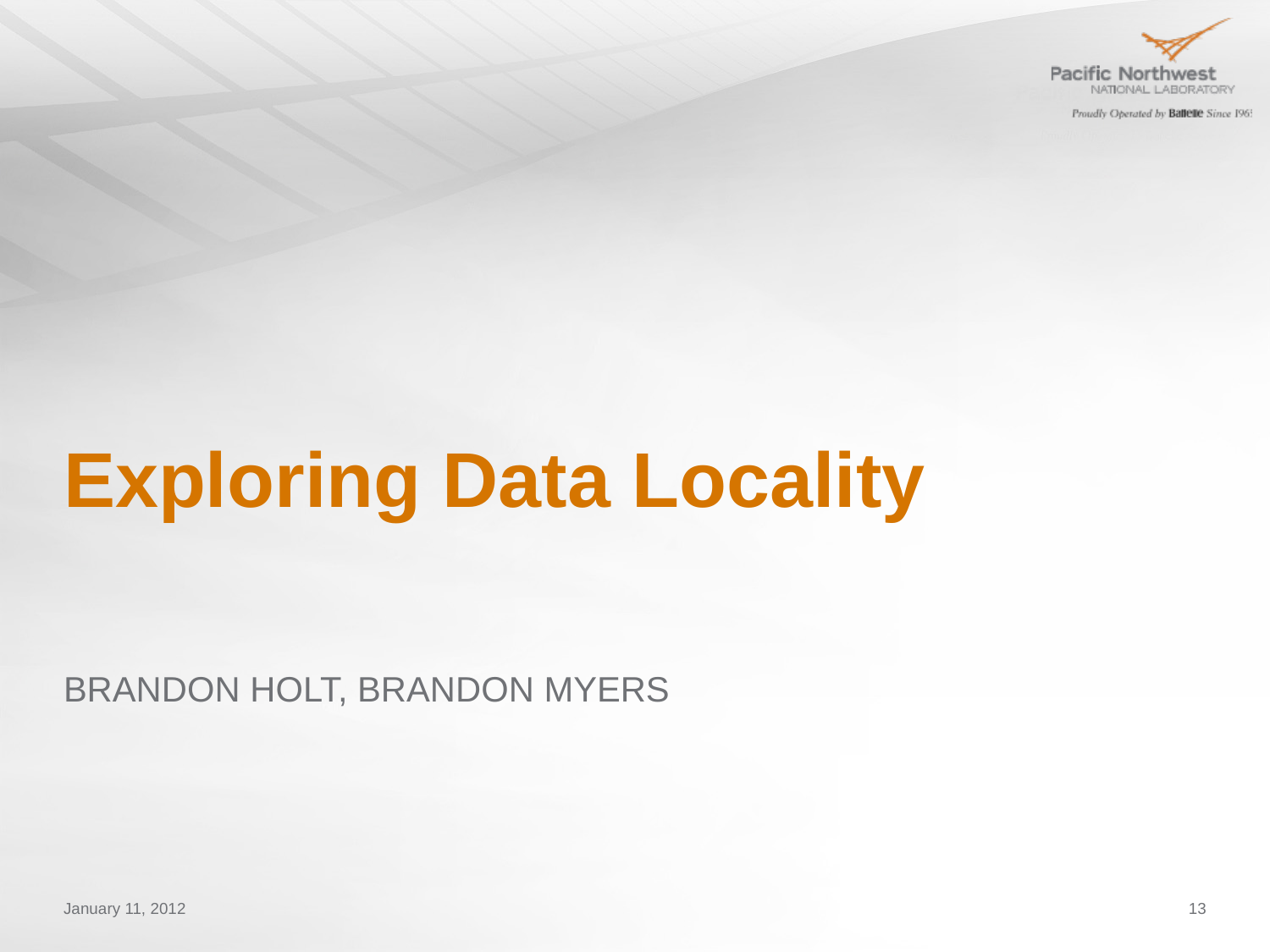

# Exploring Data Locality
Brandon Holt, Brandon Myers

January 11, 2012

13